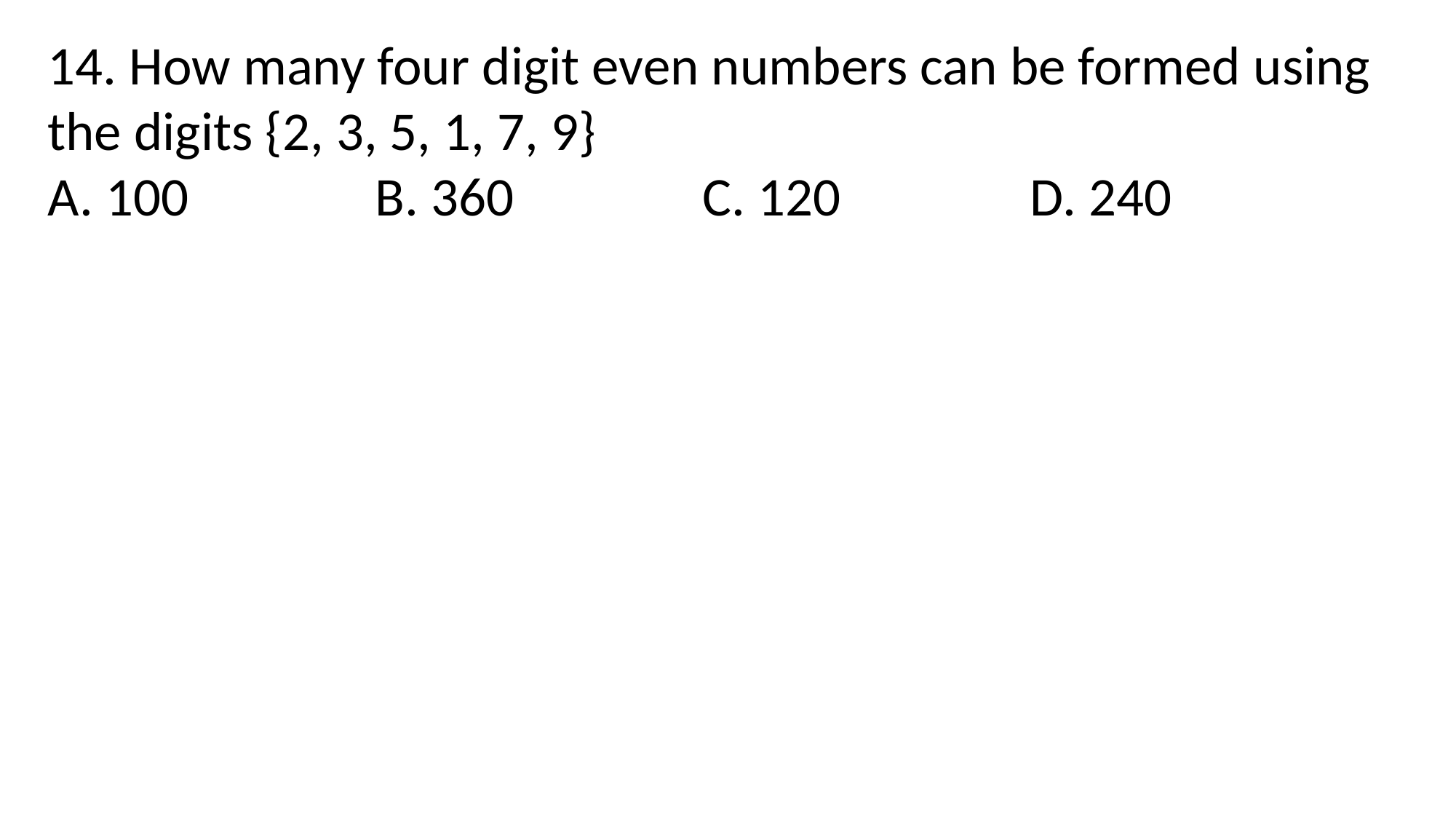

14. How many four digit even numbers can be formed using the digits {2, 3, 5, 1, 7, 9}
A. 100 		B. 360 		C. 120 		D. 240